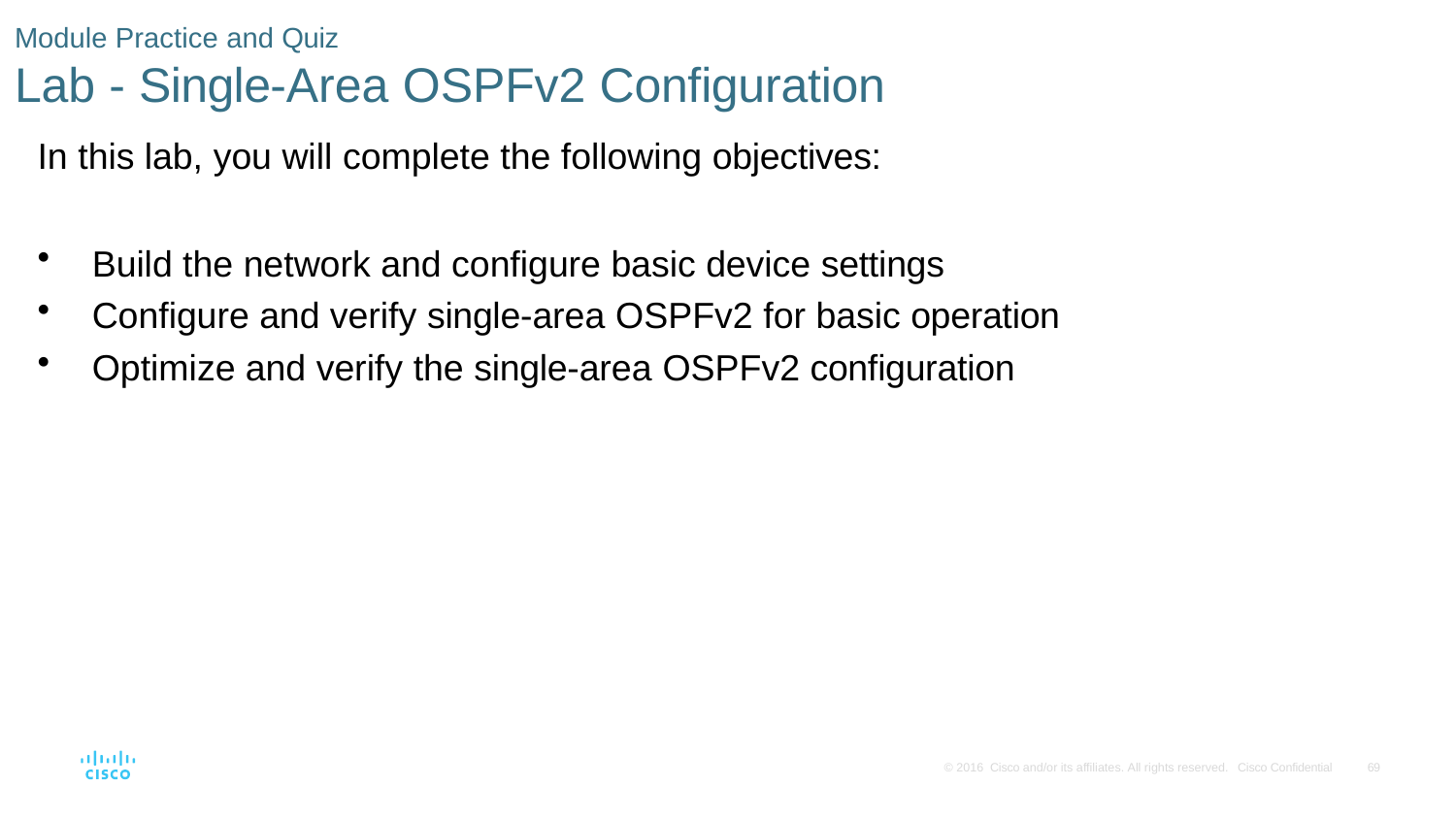

Module Practice and Quiz
# Lab - Single-Area OSPFv2 Configuration
In this lab, you will complete the following objectives:

Build the network and configure basic device settings
Configure and verify single-area OSPFv2 for basic operation
Optimize and verify the single-area OSPFv2 configuration
© 2016 Cisco and/or its affiliates. All rights reserved. Cisco Confidential
69